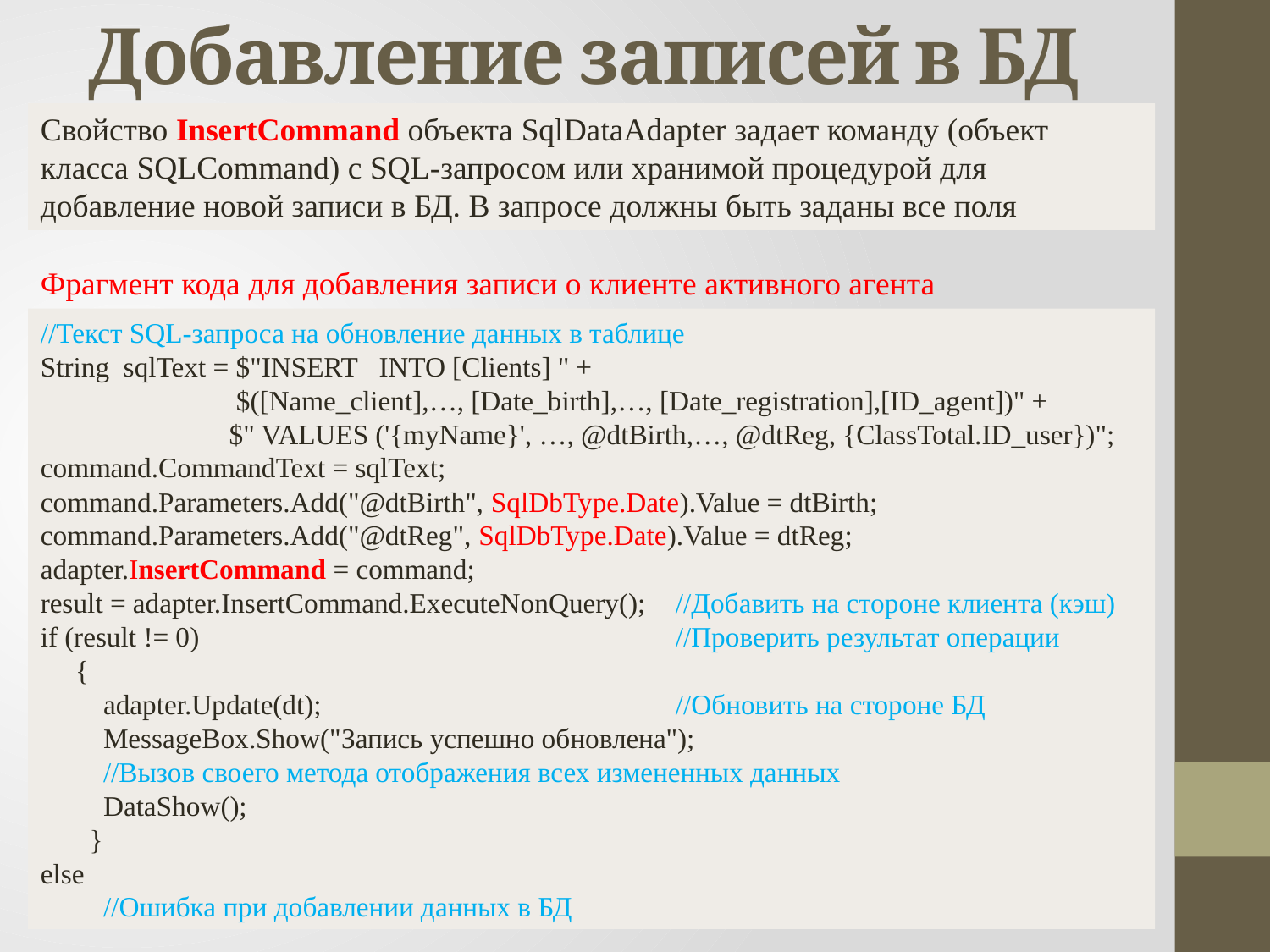

# Добавление записей в БД
Свойство InsertCommand объекта SqlDataAdapter задает команду (объект класса SQLCommand) с SQL-запросом или хранимой процедурой для добавление новой записи в БД. В запросе должны быть заданы все поля
Фрагмент кода для добавления записи о клиенте активного агента
//Текст SQL-запроса на обновление данных в таблице
String  sqlText = $"INSERT   INTO [Clients] " +
                            $([Name_client],…, [Date_birth],…, [Date_registration],[ID_agent])" +
                           $" VALUES ('{myName}', …, @dtBirth,…, @dtReg, {ClassTotal.ID_user})";
command.CommandText = sqlText;
command.Parameters.Add("@dtBirth", SqlDbType.Date).Value = dtBirth;
command.Parameters.Add("@dtReg", SqlDbType.Date).Value = dtReg;
adapter.InsertCommand = command;
result = adapter.InsertCommand.ExecuteNonQuery();	//Добавить на стороне клиента (кэш)
if (result != 0)				//Проверить результат операции
     {
         adapter.Update(dt); 			//Обновить на стороне БД
         MessageBox.Show("Запись успешно обновлена");
         //Вызов своего метода отображения всех измененных данных
         DataShow();
       }
else
         //Ошибка при добавлении данных в БД